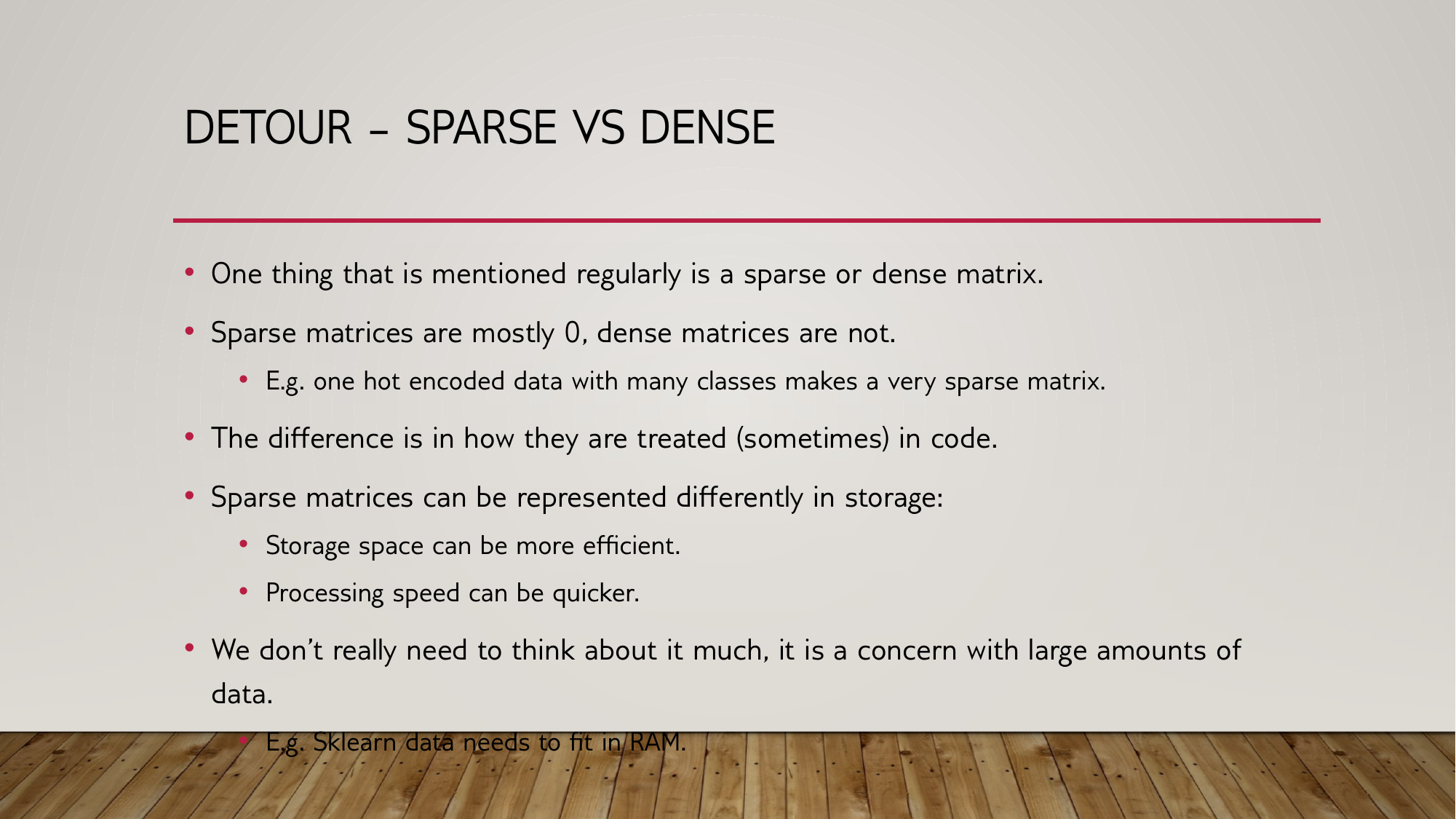

# Detour – Sparse vs Dense
One thing that is mentioned regularly is a sparse or dense matrix.
Sparse matrices are mostly 0, dense matrices are not.
E.g. one hot encoded data with many classes makes a very sparse matrix.
The difference is in how they are treated (sometimes) in code.
Sparse matrices can be represented differently in storage:
Storage space can be more efficient.
Processing speed can be quicker.
We don’t really need to think about it much, it is a concern with large amounts of data.
E.g. Sklearn data needs to fit in RAM.